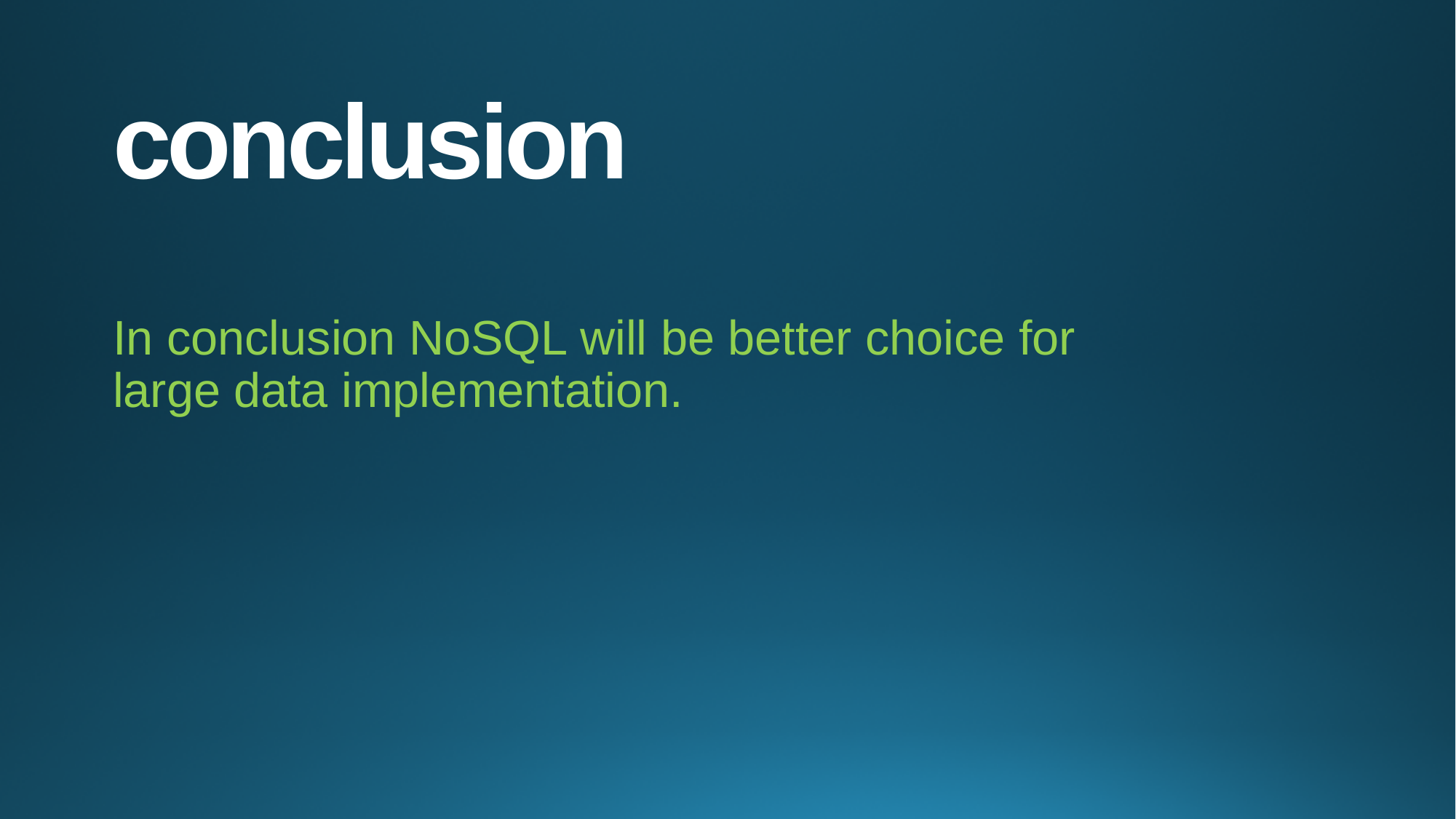

# conclusion
In conclusion NoSQL will be better choice for large data implementation.